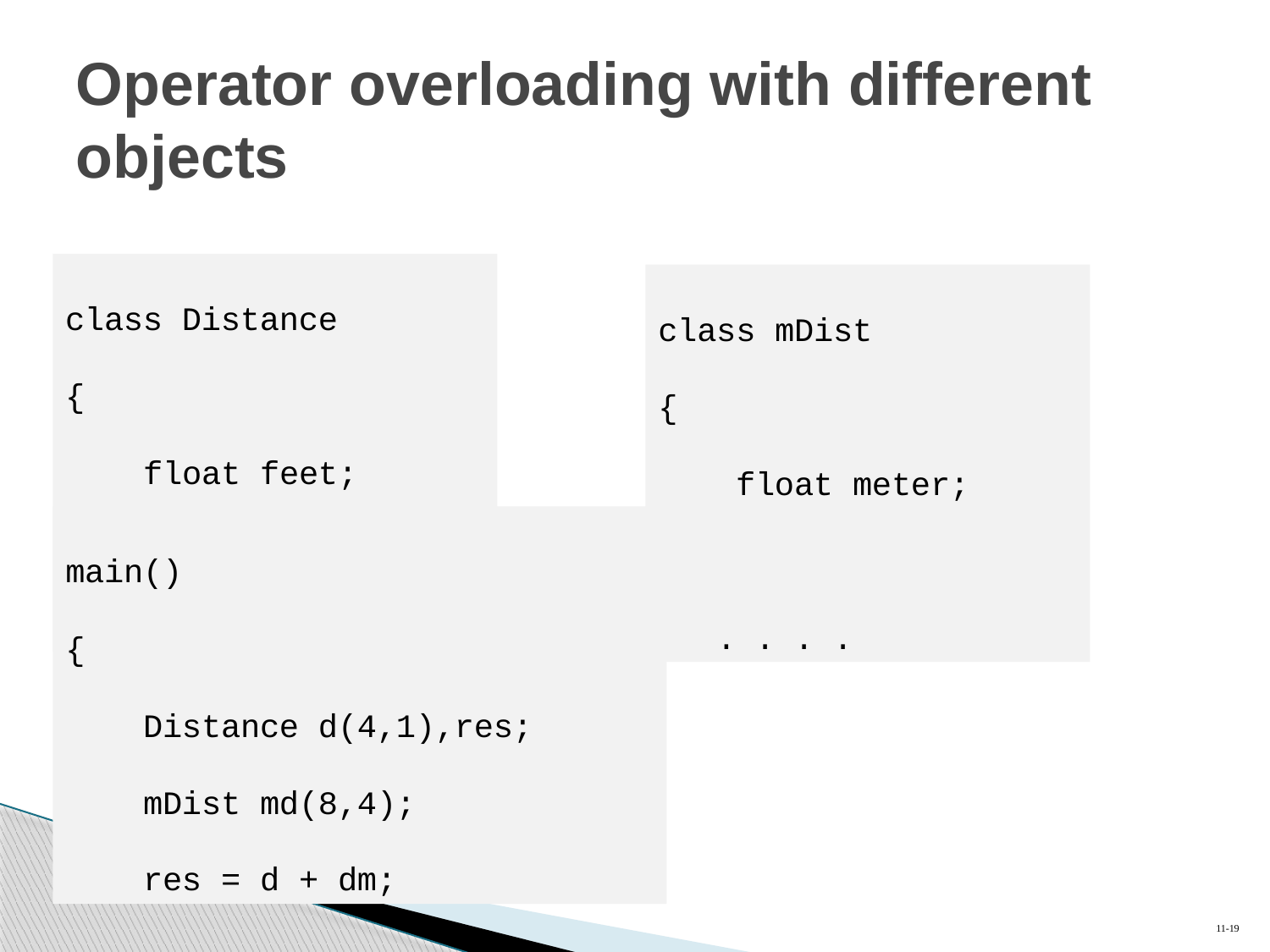

# Operator overloading with different objects
class Distance
{
    float feet;

   . . . .
class mDist
{
    float meter;

   . . . .
main()
{
    Distance d(4,1),res;
    mDist md(8,4);
    res = d + dm;
11-19